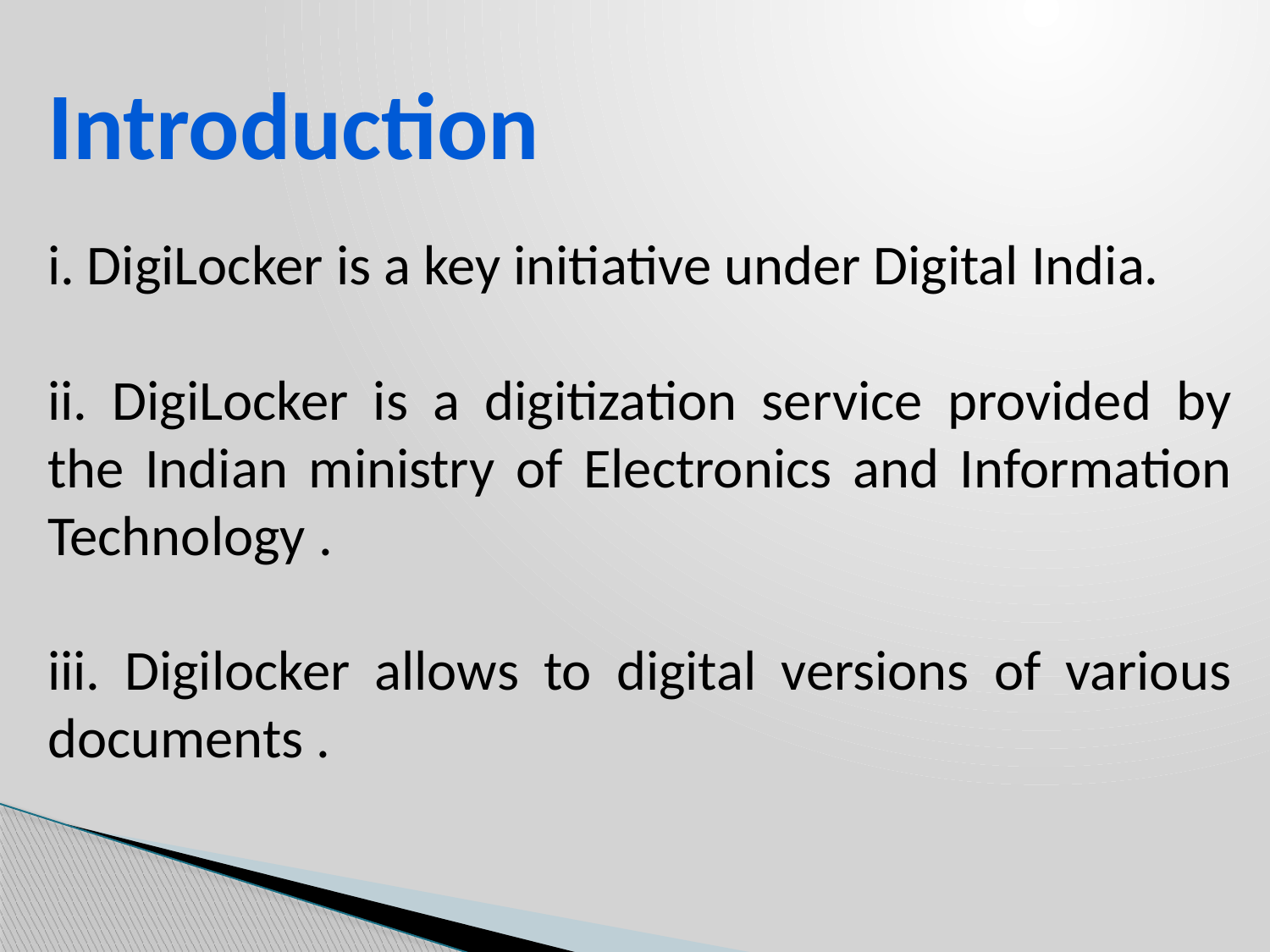

Introduction

i. DigiLocker is a key initiative under Digital India.

ii. DigiLocker is a digitization service provided by the Indian ministry of Electronics and Information Technology .

iii. Digilocker allows to digital versions of various documents .